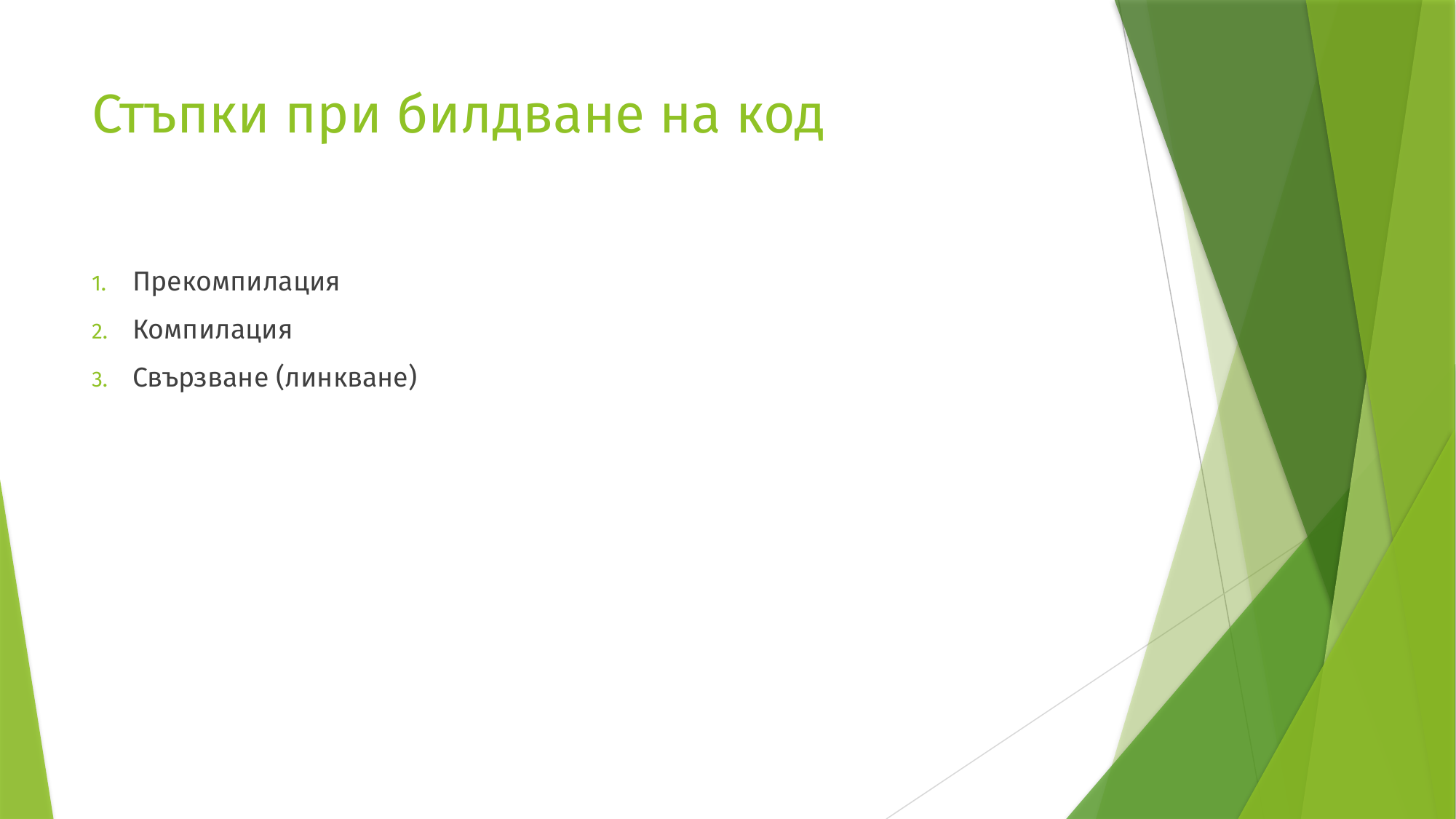

# Стъпки при билдване на код
Прекомпилация
Компилация
Свързване (линкване)